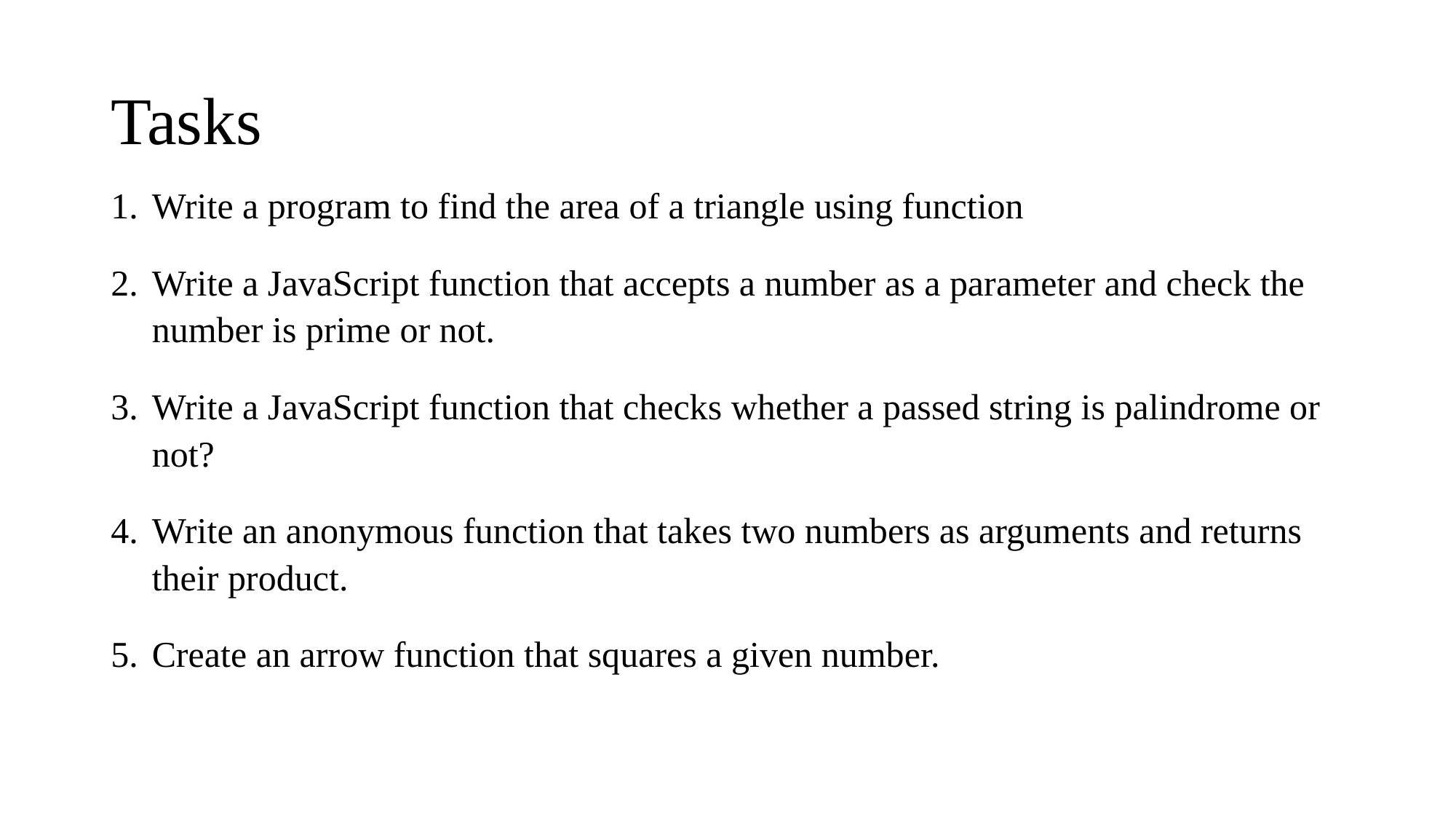

# Tasks
Write a program to find the area of a triangle using function
Write a JavaScript function that accepts a number as a parameter and check the number is prime or not.
Write a JavaScript function that checks whether a passed string is palindrome or not?
Write an anonymous function that takes two numbers as arguments and returns their product.
Create an arrow function that squares a given number.